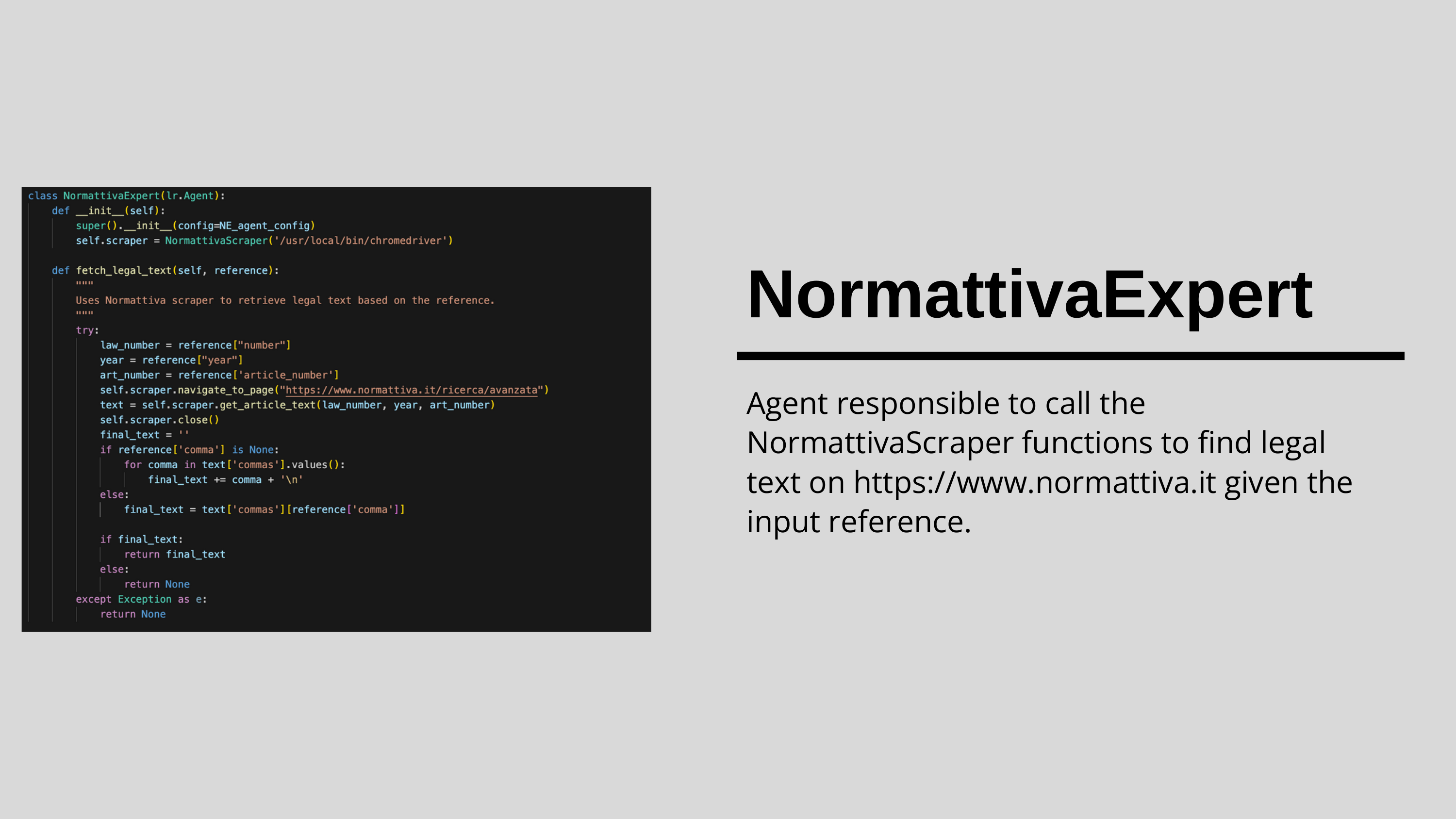

NormattivaExpert

Agent responsible to call the NormattivaScraper functions to find legal text on https://www.normattiva.it given the input reference.